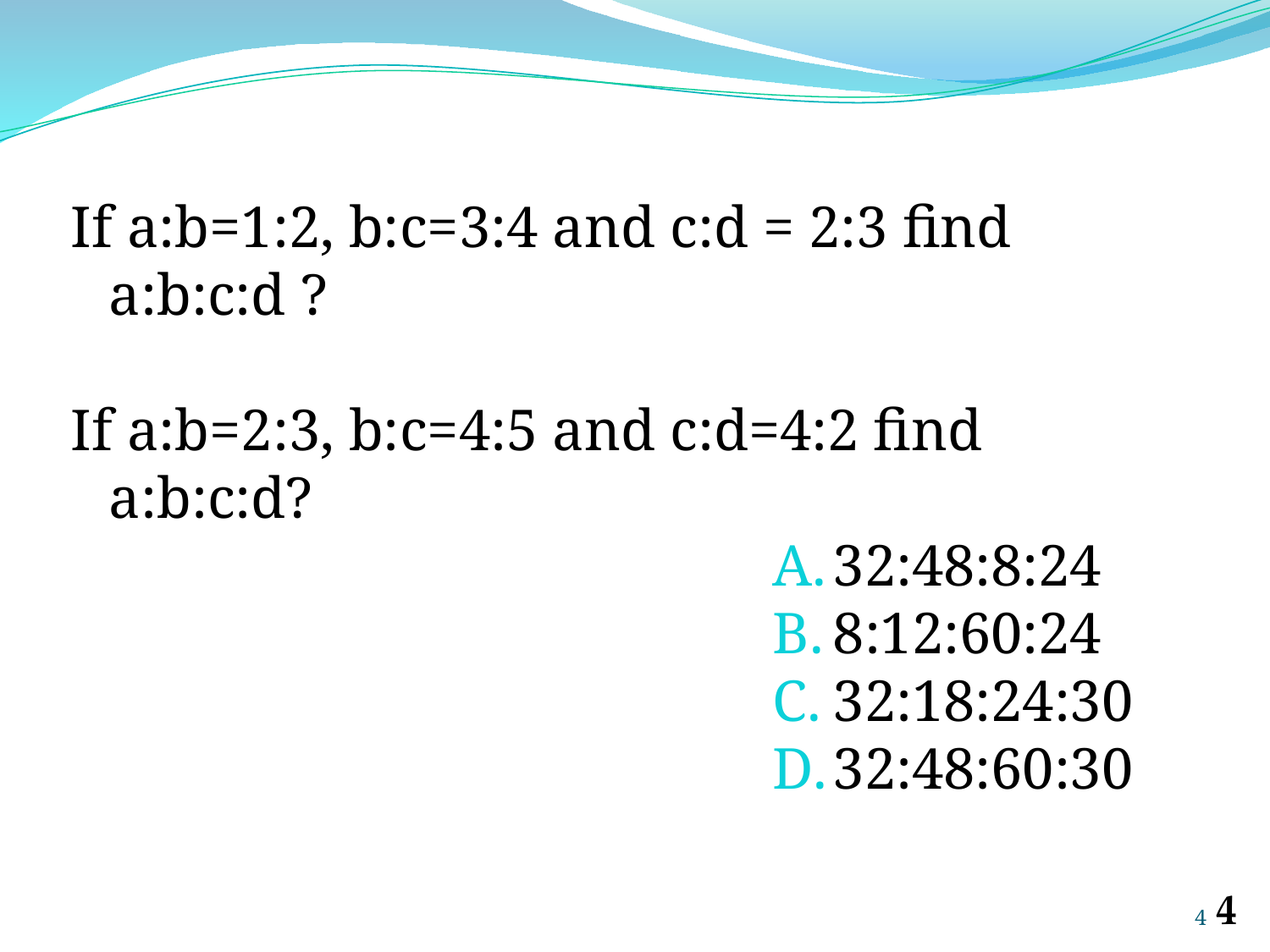

If a:b=1:2, b:c=3:4 and c:d = 2:3 find a:b:c:d ?

If a:b=2:3, b:c=4:5 and c:d=4:2 find a:b:c:d?
32:48:8:24
8:12:60:24
32:18:24:30
32:48:60:30

4
4